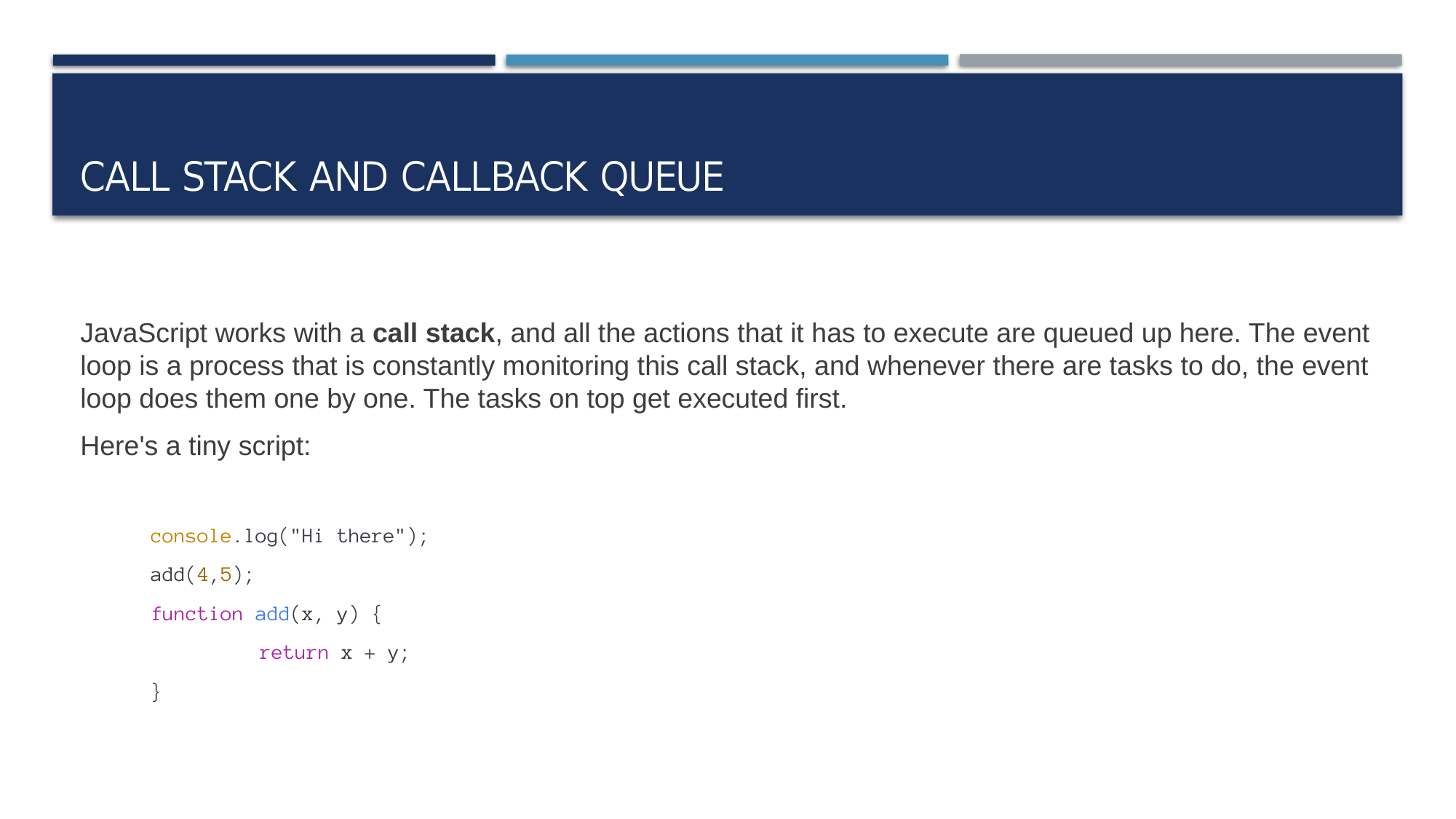

# Call stack and callback queue
JavaScript works with a call stack, and all the actions that it has to execute are queued up here. The event loop is a process that is constantly monitoring this call stack, and whenever there are tasks to do, the event loop does them one by one. The tasks on top get executed first.
Here's a tiny script:

console.log("Hi there");
add(4,5);
function add(x, y) {
	return x + y;
}